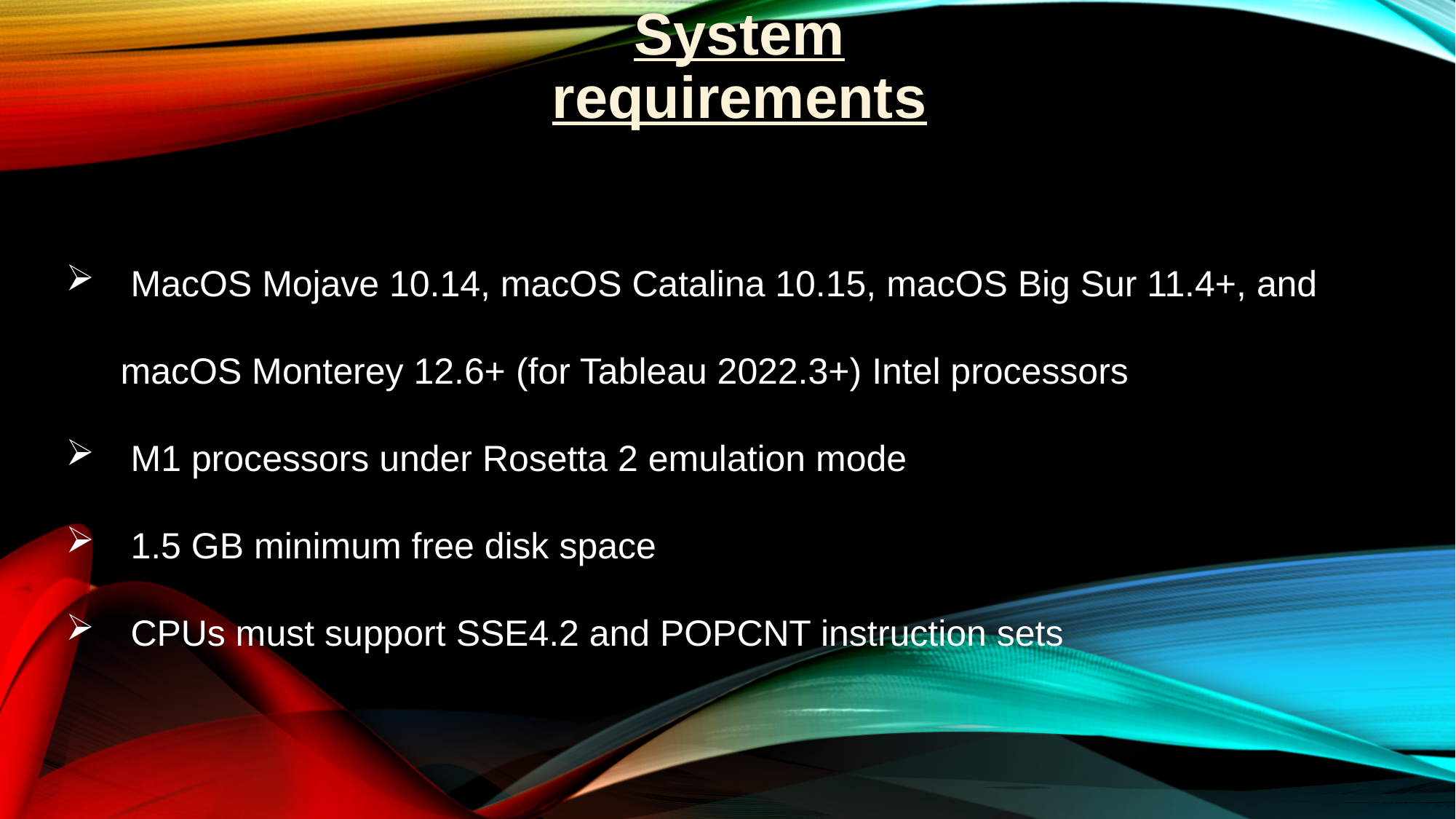

System requirements
 MacOS Mojave 10.14, macOS Catalina 10.15, macOS Big Sur 11.4+, and macOS Monterey 12.6+ (for Tableau 2022.3+) Intel processors
 M1 processors under Rosetta 2 emulation mode
 1.5 GB minimum free disk space
 CPUs must support SSE4.2 and POPCNT instruction sets